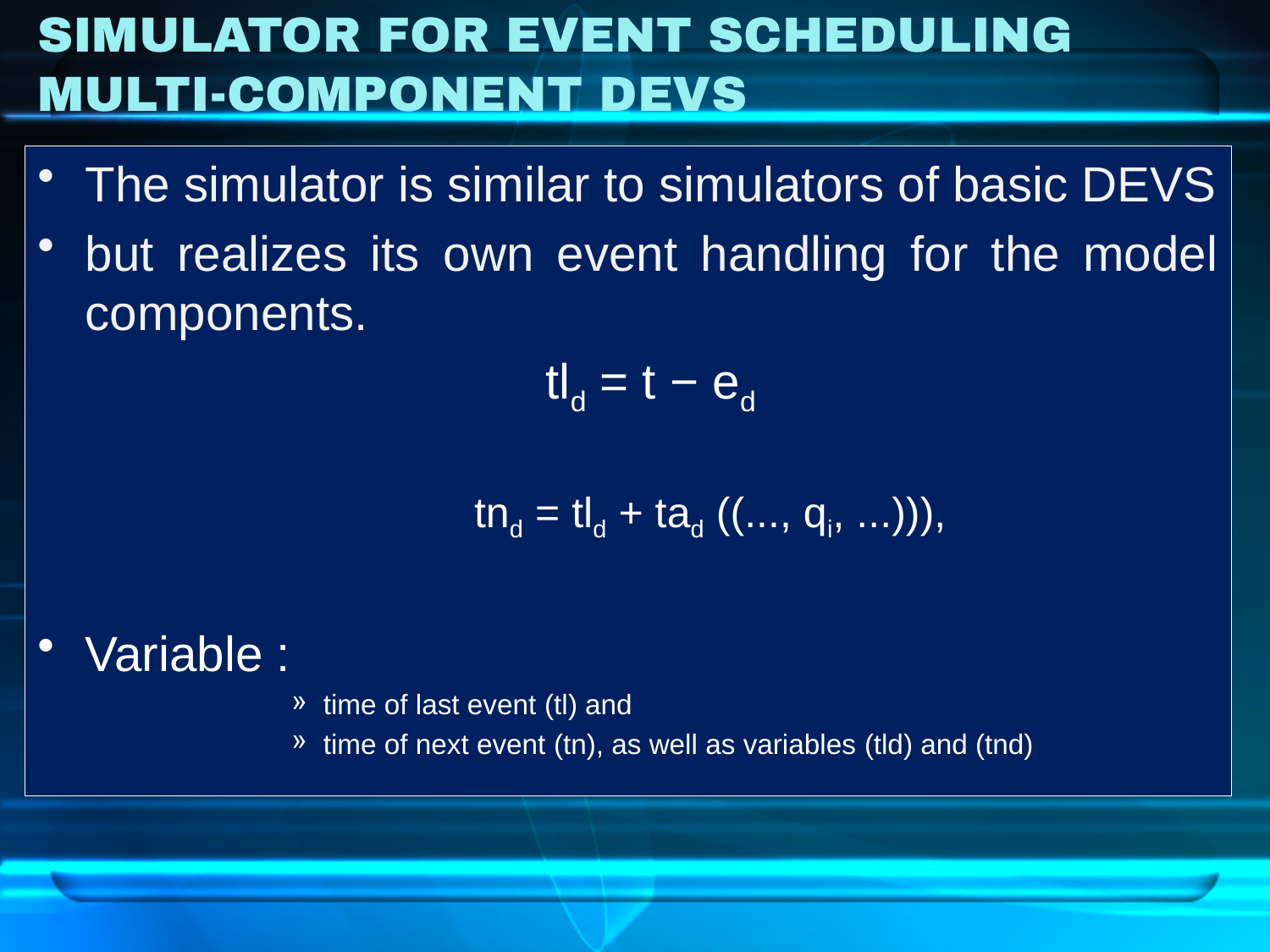

# SIMULATOR FOR EVENT SCHEDULING MULTI-COMPONENT DEVS
The simulator is similar to simulators of basic DEVS
but realizes its own event handling for the model components.
				tld = t − ed

			tnd = tld + tad ((..., qi, ...))),

Variable :
time of last event (tl) and
time of next event (tn), as well as variables (tld) and (tnd)